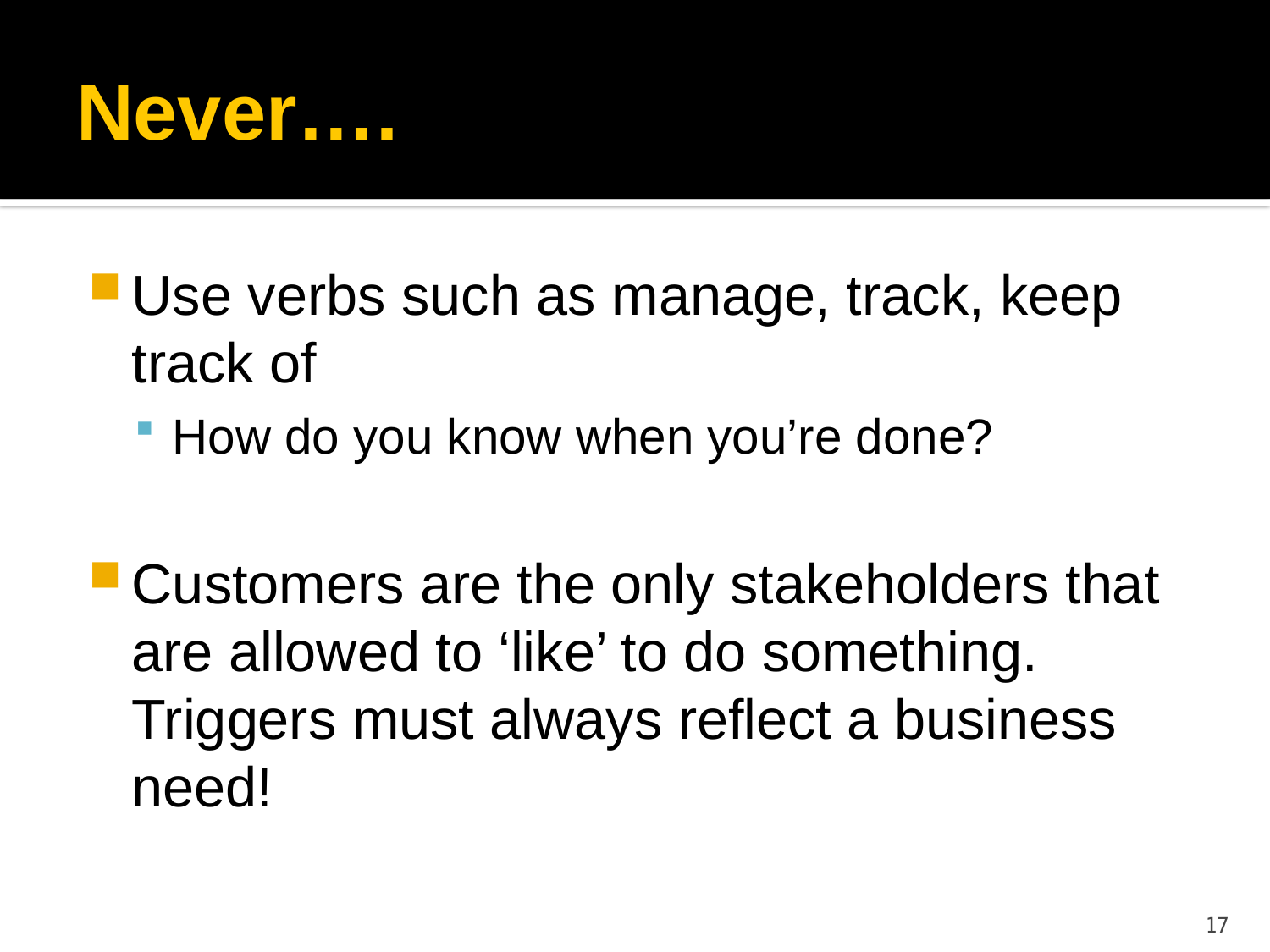

# Never….
Use verbs such as manage, track, keep track of
How do you know when you’re done?

Customers are the only stakeholders that are allowed to ‘like’ to do something.  Triggers must always reflect a business need!
17